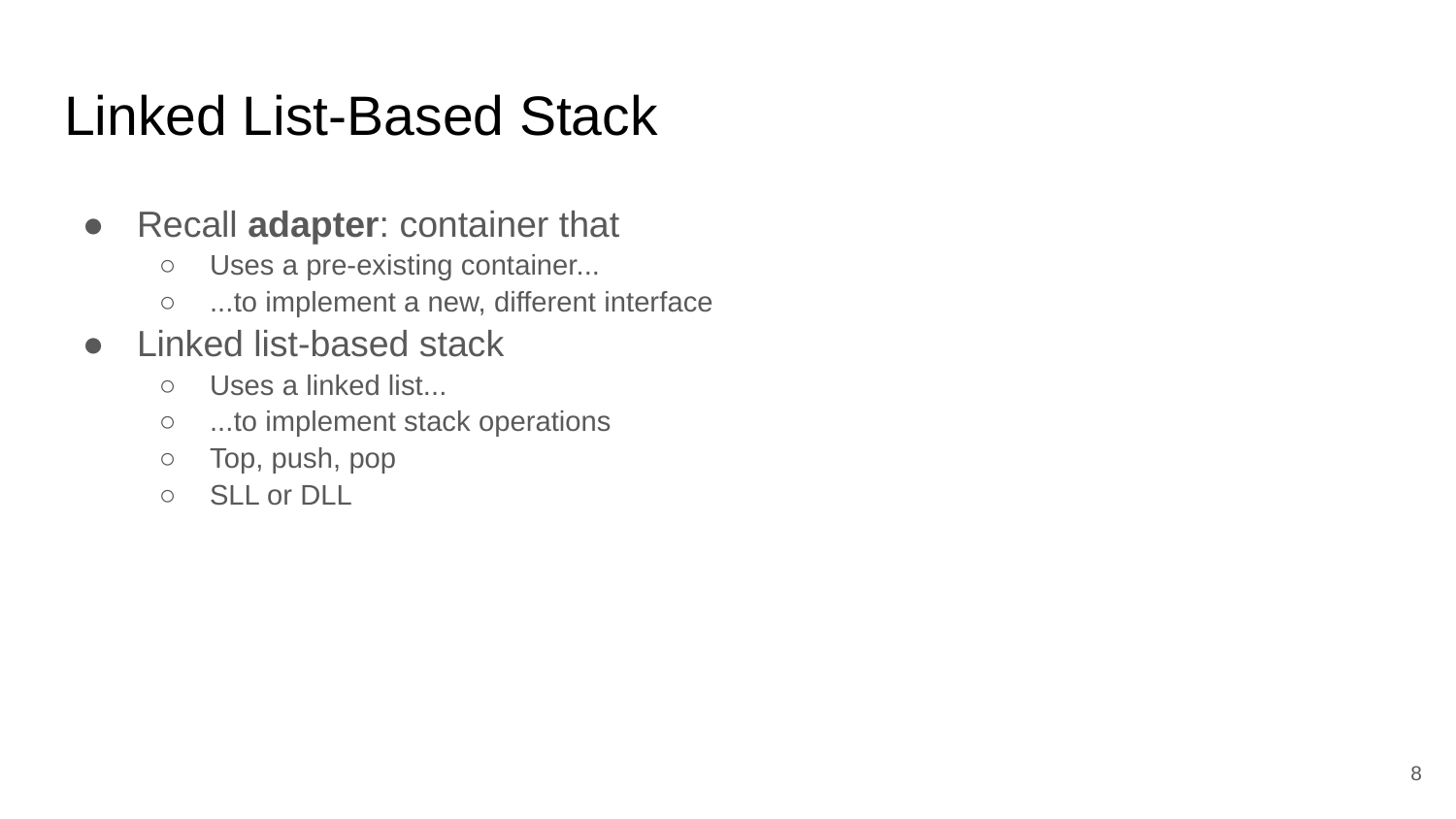

# Linked List-Based Stack
Recall adapter: container that
Uses a pre-existing container...
...to implement a new, different interface
Linked list-based stack
Uses a linked list...
...to implement stack operations
Top, push, pop
SLL or DLL
8